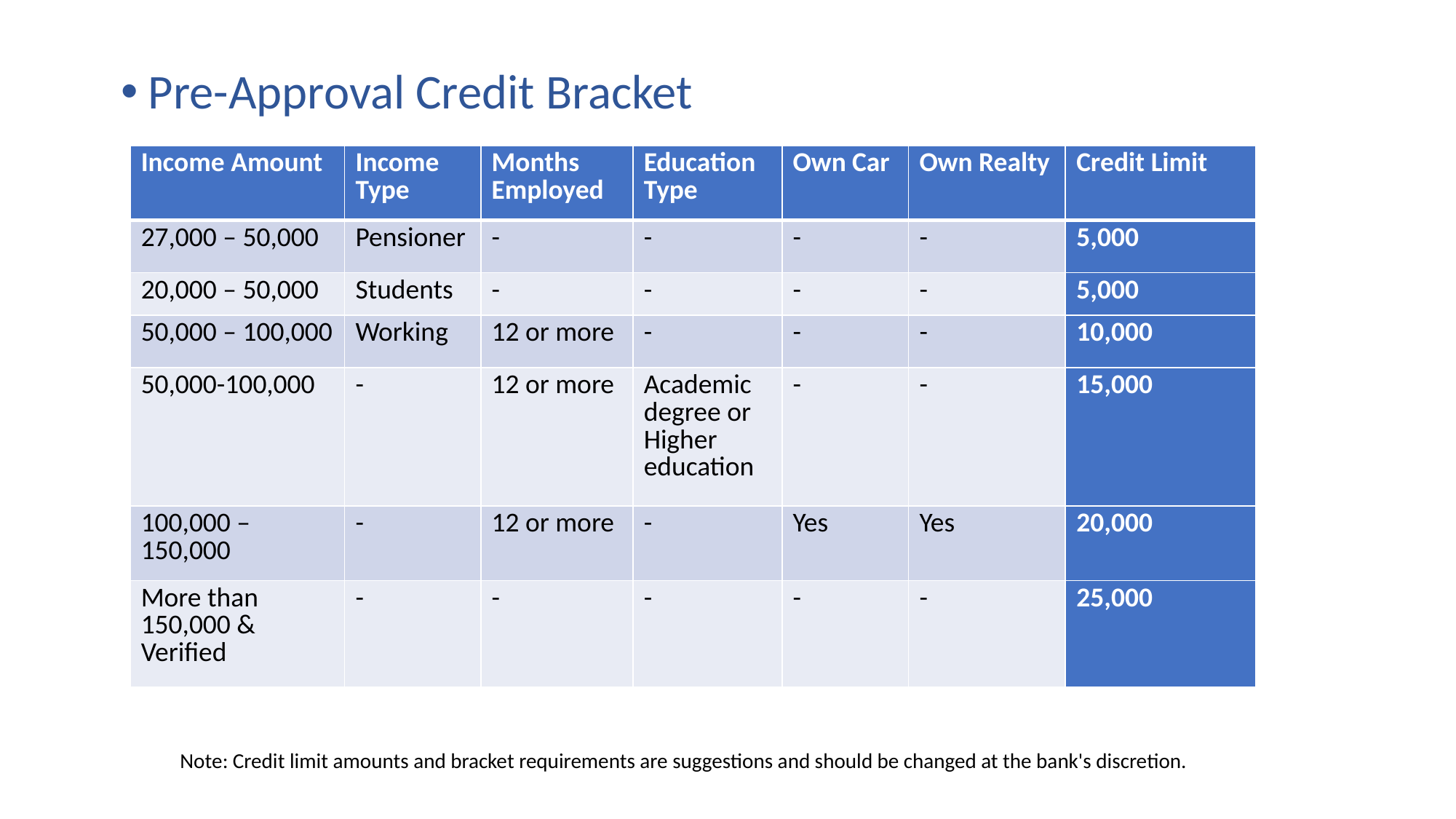

Pre-Approval Credit Bracket

| Income Amount | Income Type | Months Employed | Education Type | Own Car | Own Realty | Credit Limit |
| --- | --- | --- | --- | --- | --- | --- |
| 27,000 – 50,000 | Pensioner | - | - | - | - | 5,000 |
| 20,000 – 50,000 | Students | - | - | - | - | 5,000 |
| 50,000 – 100,000 | Working | 12 or more | - | - | - | 10,000 |
| 50,000-100,000 | - | 12 or more | Academic degree or Higher education | - | - | 15,000 |
| 100,000 – 150,000 | - | 12 or more | - | Yes | Yes | 20,000 |
| More than 150,000 & Verified | - | - | - | - | - | 25,000 |
Note: Credit limit amounts and bracket requirements are suggestions and should be changed at the bank's discretion.